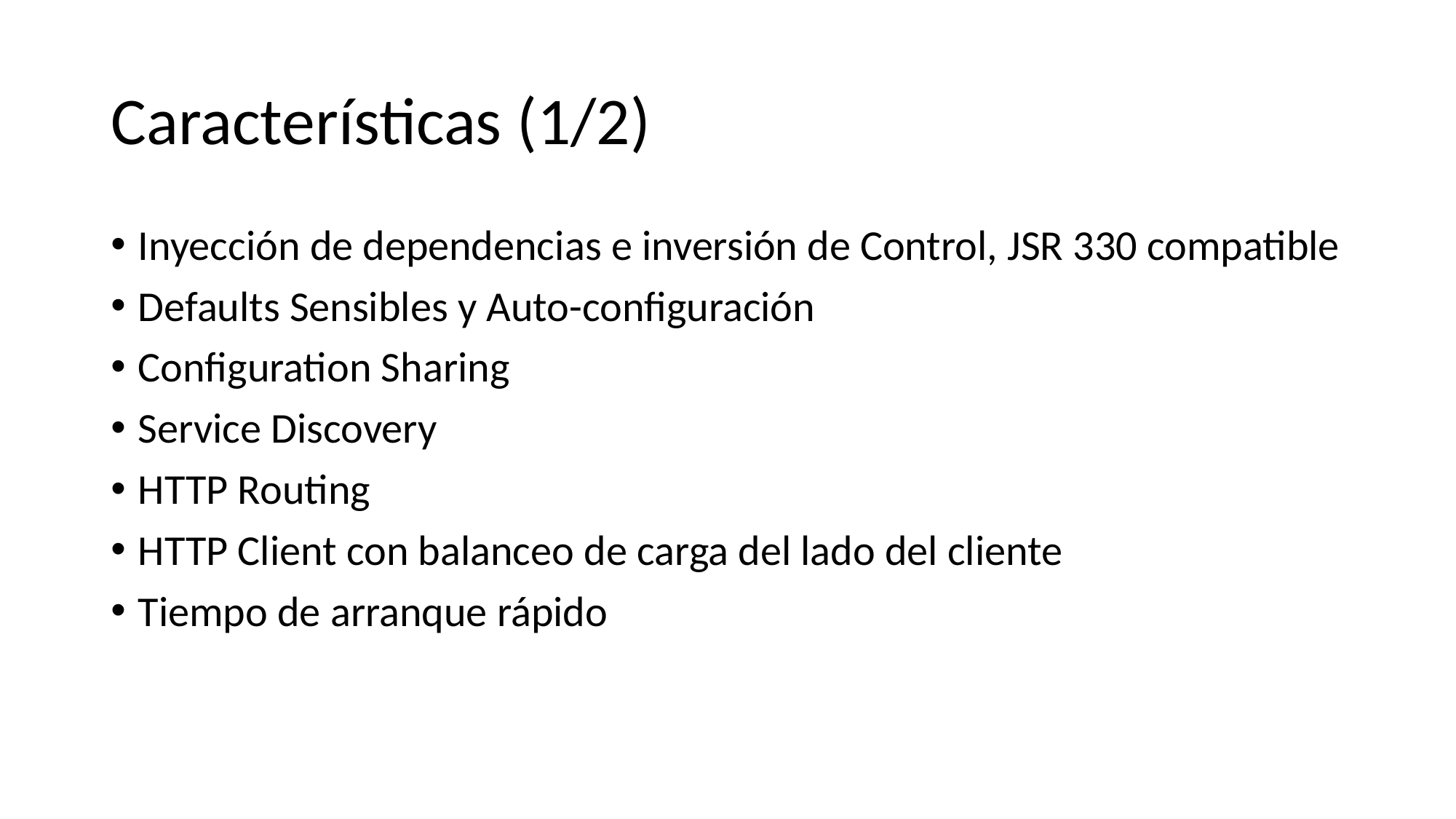

# Características (1/2)
Inyección de dependencias e inversión de Control, JSR 330 compatible
Defaults Sensibles y Auto-configuración
Configuration Sharing
Service Discovery
HTTP Routing
HTTP Client con balanceo de carga del lado del cliente
Tiempo de arranque rápido